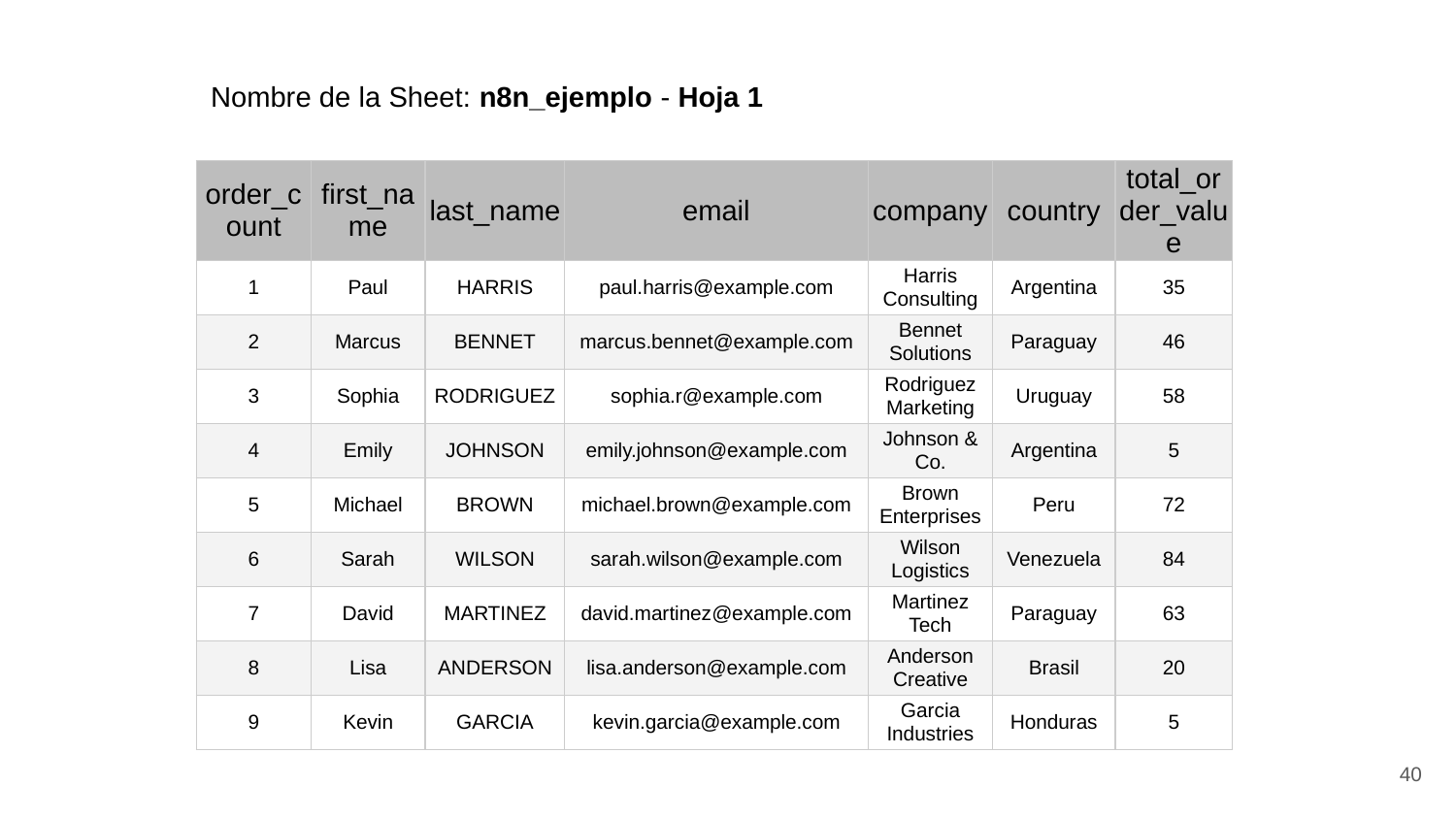

Nombre de la Sheet: n8n_ejemplo - Hoja 1
| order\_count | first\_name | last\_name | email | company | country | total\_order\_value |
| --- | --- | --- | --- | --- | --- | --- |
| 1 | Paul | HARRIS | paul.harris@example.com | Harris Consulting | Argentina | 35 |
| 2 | Marcus | BENNET | marcus.bennet@example.com | Bennet Solutions | Paraguay | 46 |
| 3 | Sophia | RODRIGUEZ | sophia.r@example.com | Rodriguez Marketing | Uruguay | 58 |
| 4 | Emily | JOHNSON | emily.johnson@example.com | Johnson & Co. | Argentina | 5 |
| 5 | Michael | BROWN | michael.brown@example.com | Brown Enterprises | Peru | 72 |
| 6 | Sarah | WILSON | sarah.wilson@example.com | Wilson Logistics | Venezuela | 84 |
| 7 | David | MARTINEZ | david.martinez@example.com | Martinez Tech | Paraguay | 63 |
| 8 | Lisa | ANDERSON | lisa.anderson@example.com | Anderson Creative | Brasil | 20 |
| 9 | Kevin | GARCIA | kevin.garcia@example.com | Garcia Industries | Honduras | 5 |
40